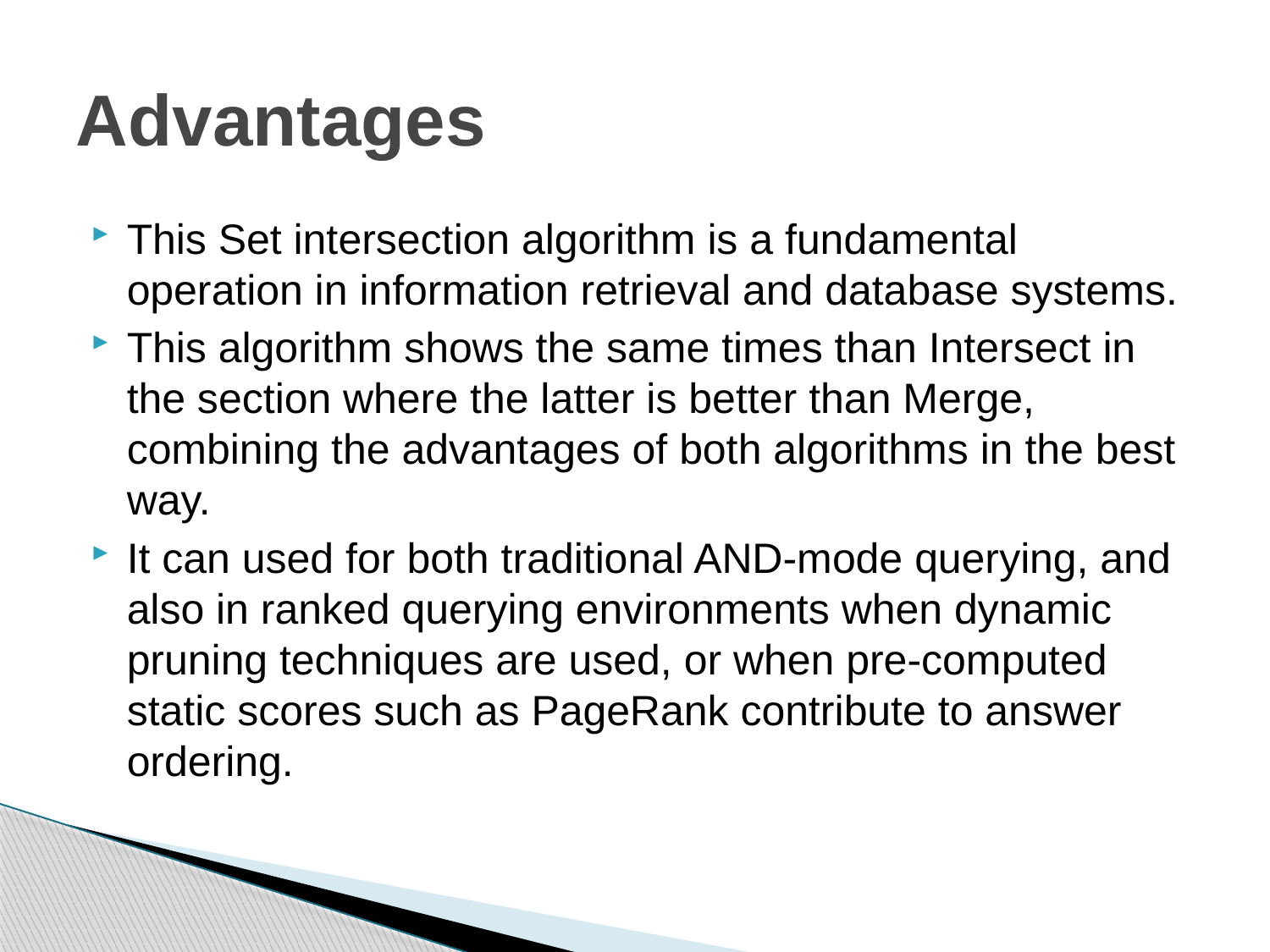

# Advantages
This Set intersection algorithm is a fundamental operation in information retrieval and database systems.
This algorithm shows the same times than Intersect in the section where the latter is better than Merge, combining the advantages of both algorithms in the best way.
It can used for both traditional AND-mode querying, and also in ranked querying environments when dynamic pruning techniques are used, or when pre-computed static scores such as PageRank contribute to answer ordering.